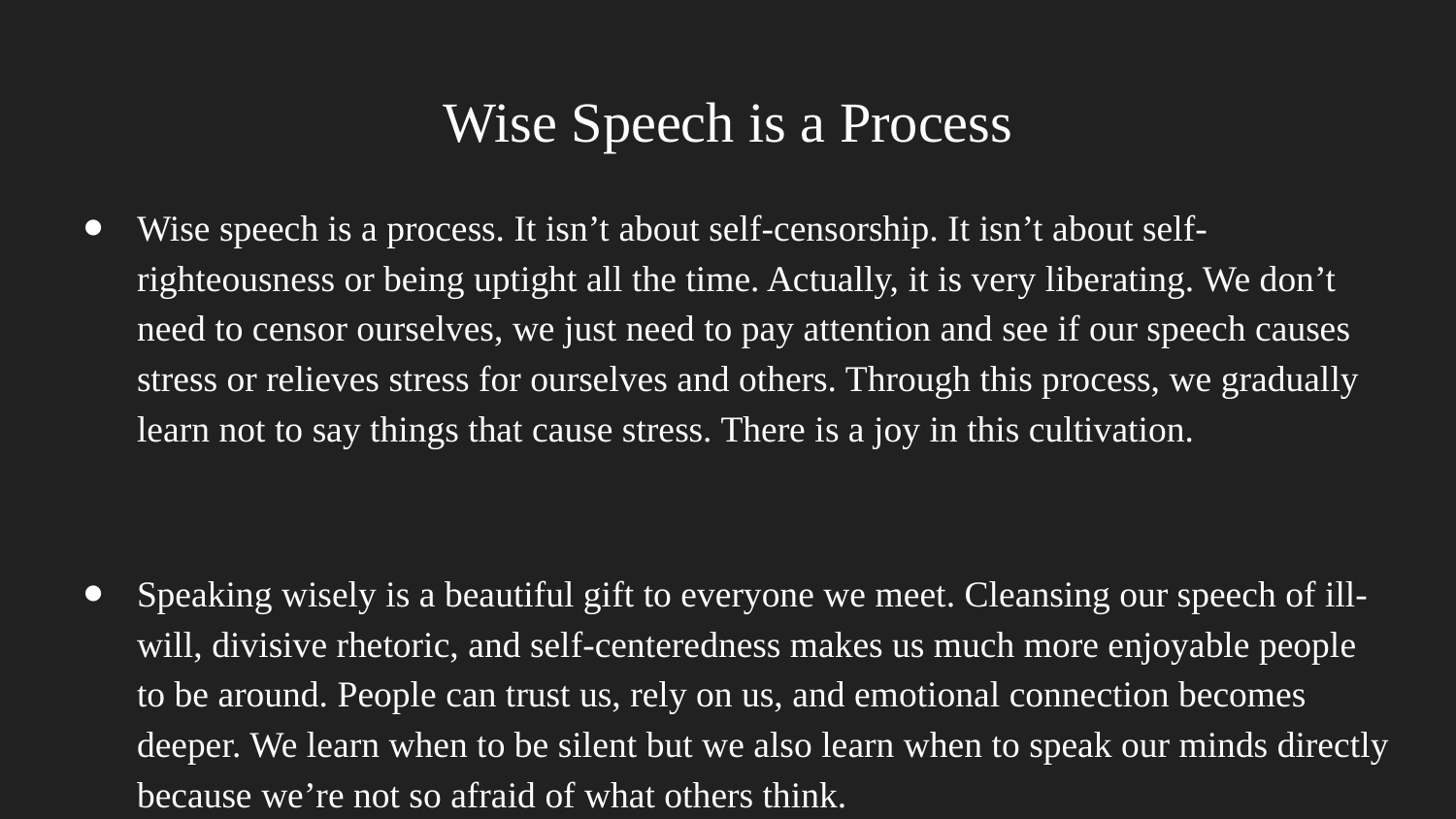

# Wise Speech is a Process
Wise speech is a process. It isn’t about self-censorship. It isn’t about self-righteousness or being uptight all the time. Actually, it is very liberating. We don’t need to censor ourselves, we just need to pay attention and see if our speech causes stress or relieves stress for ourselves and others. Through this process, we gradually learn not to say things that cause stress. There is a joy in this cultivation.

Speaking wisely is a beautiful gift to everyone we meet. Cleansing our speech of ill-will, divisive rhetoric, and self-centeredness makes us much more enjoyable people to be around. People can trust us, rely on us, and emotional connection becomes deeper. We learn when to be silent but we also learn when to speak our minds directly because we’re not so afraid of what others think.